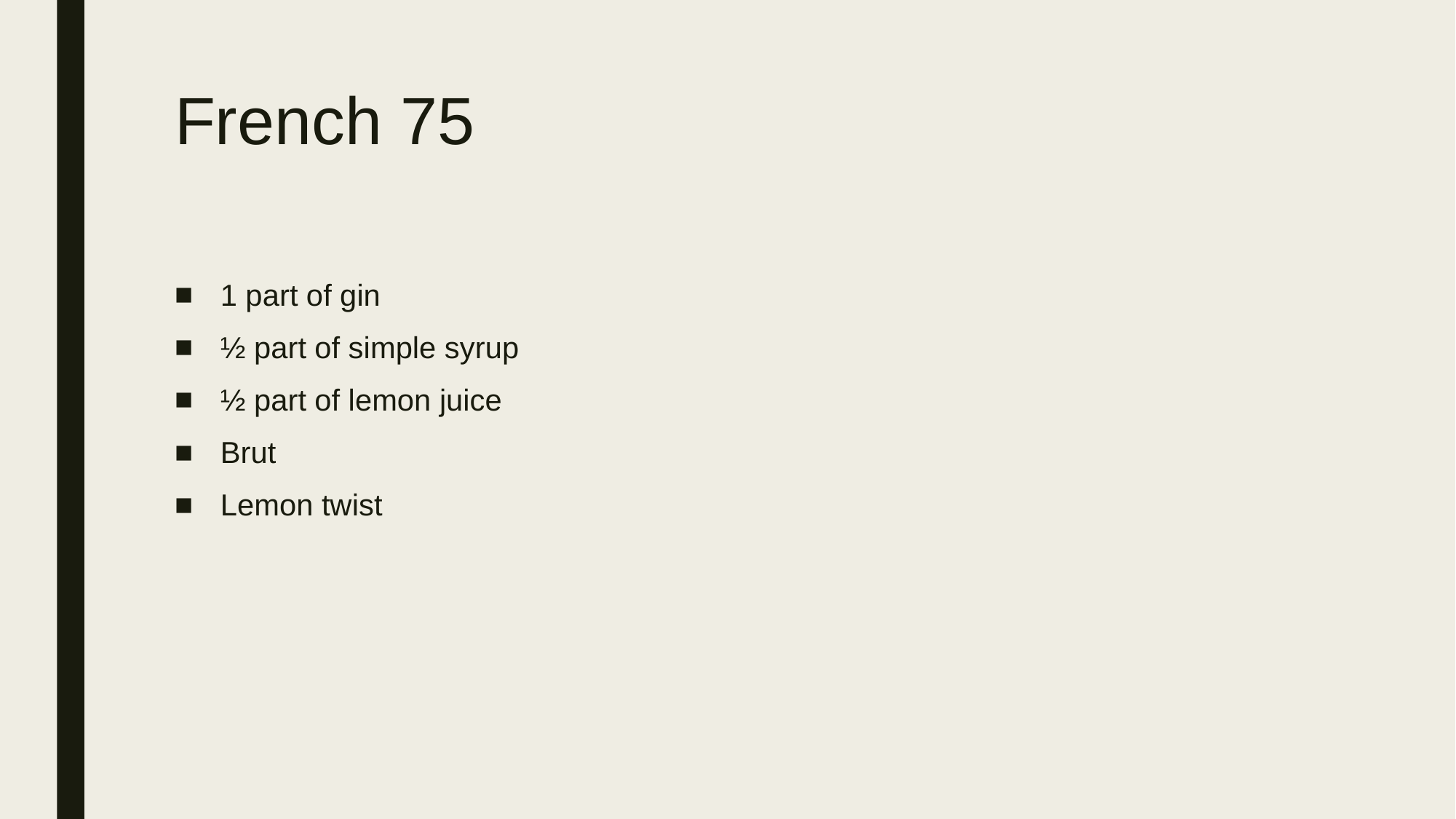

# French 75
1 part of gin
½ part of simple syrup
½ part of lemon juice
Brut
Lemon twist